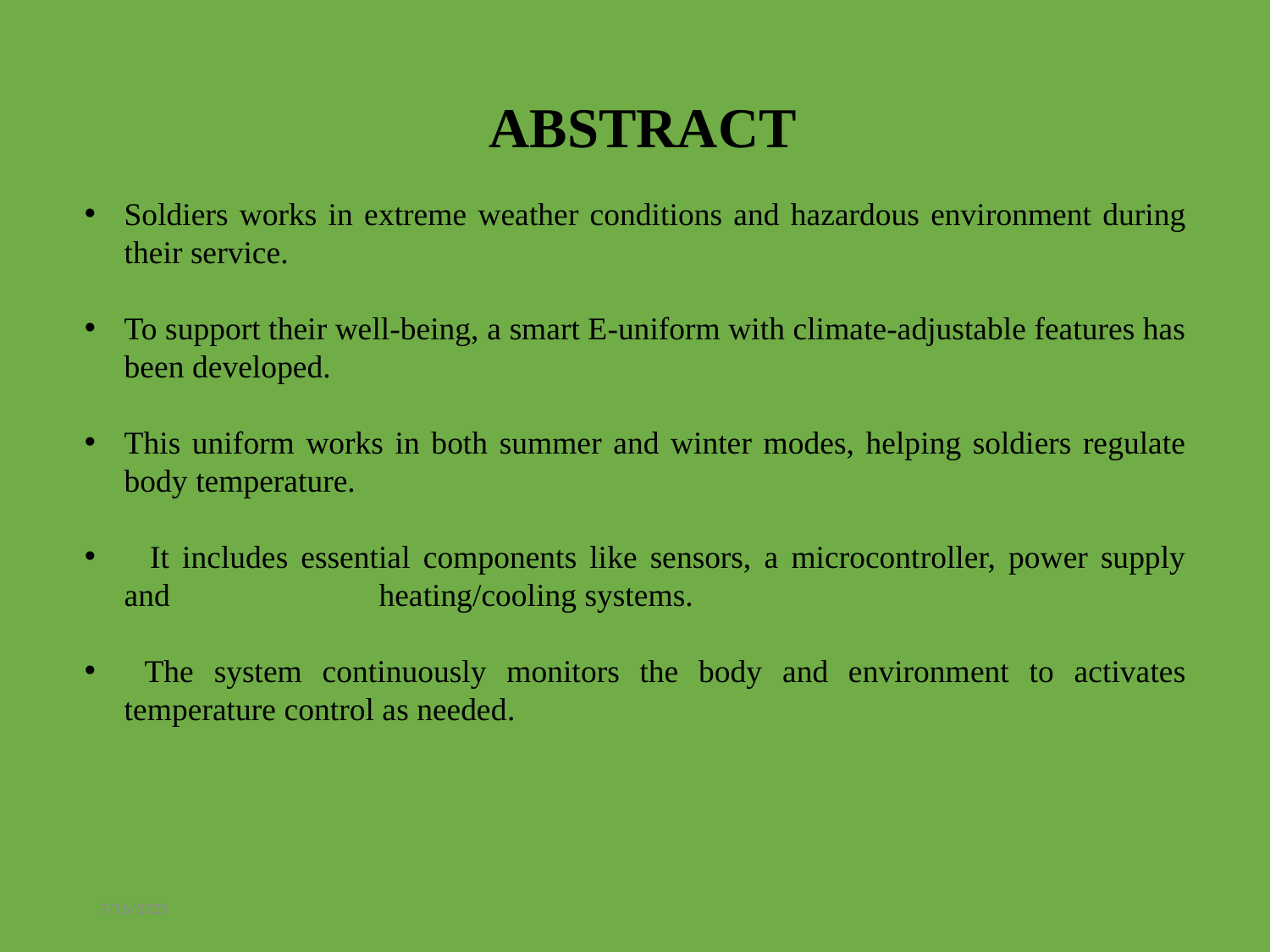

ABSTRACT
Soldiers works in extreme weather conditions and hazardous environment during their service.

To support their well-being, a smart E-uniform with climate-adjustable features has been developed.

This uniform works in both summer and winter modes, helping soldiers regulate body temperature.

  It includes essential components like sensors, a microcontroller, power supply and                          heating/cooling systems.

 The system continuously monitors the body and environment to activates temperature control as needed.
7/16/2025